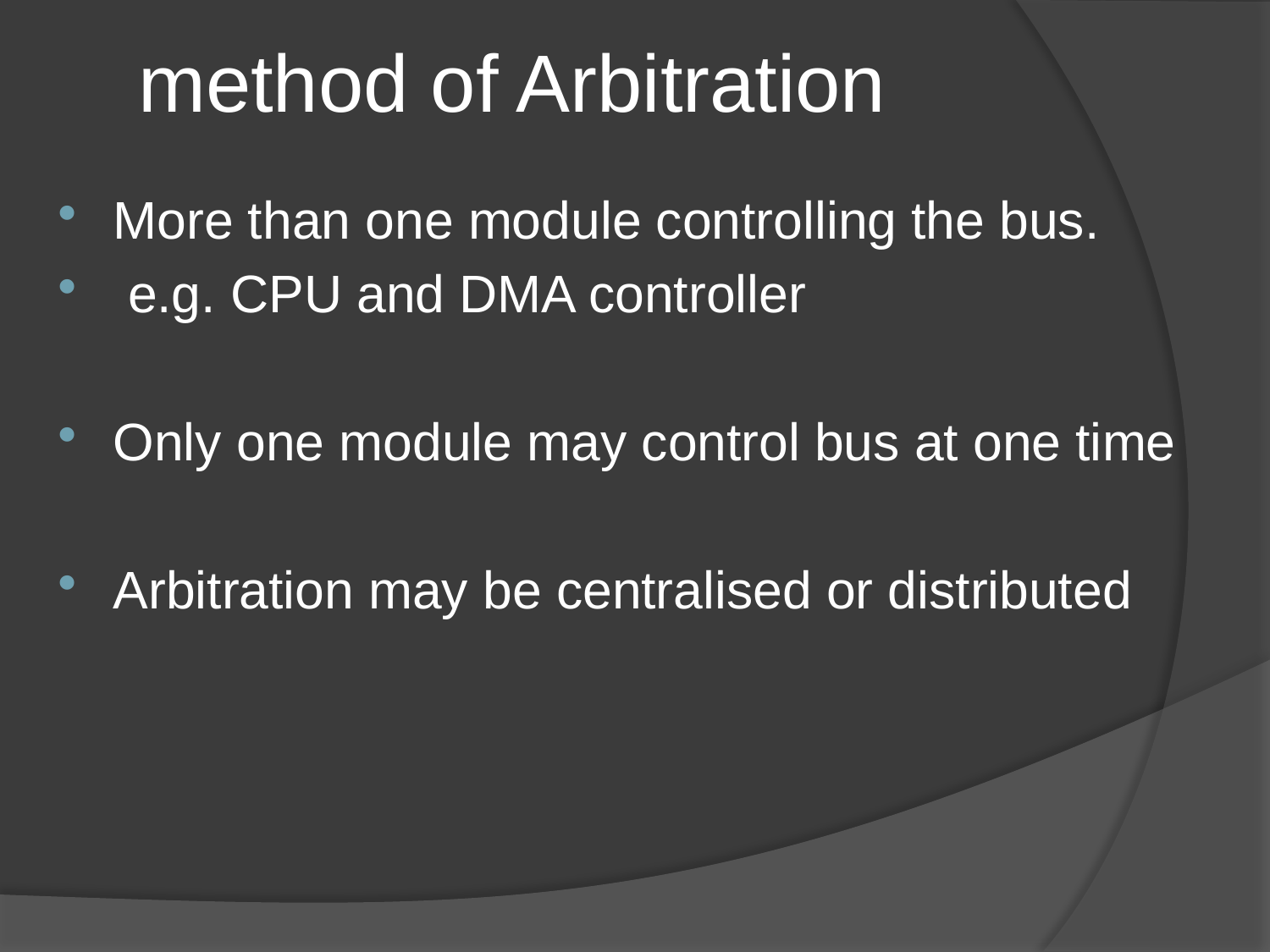

# method of Arbitration
More than one module controlling the bus.
 e.g. CPU and DMA controller

Only one module may control bus at one time

Arbitration may be centralised or distributed